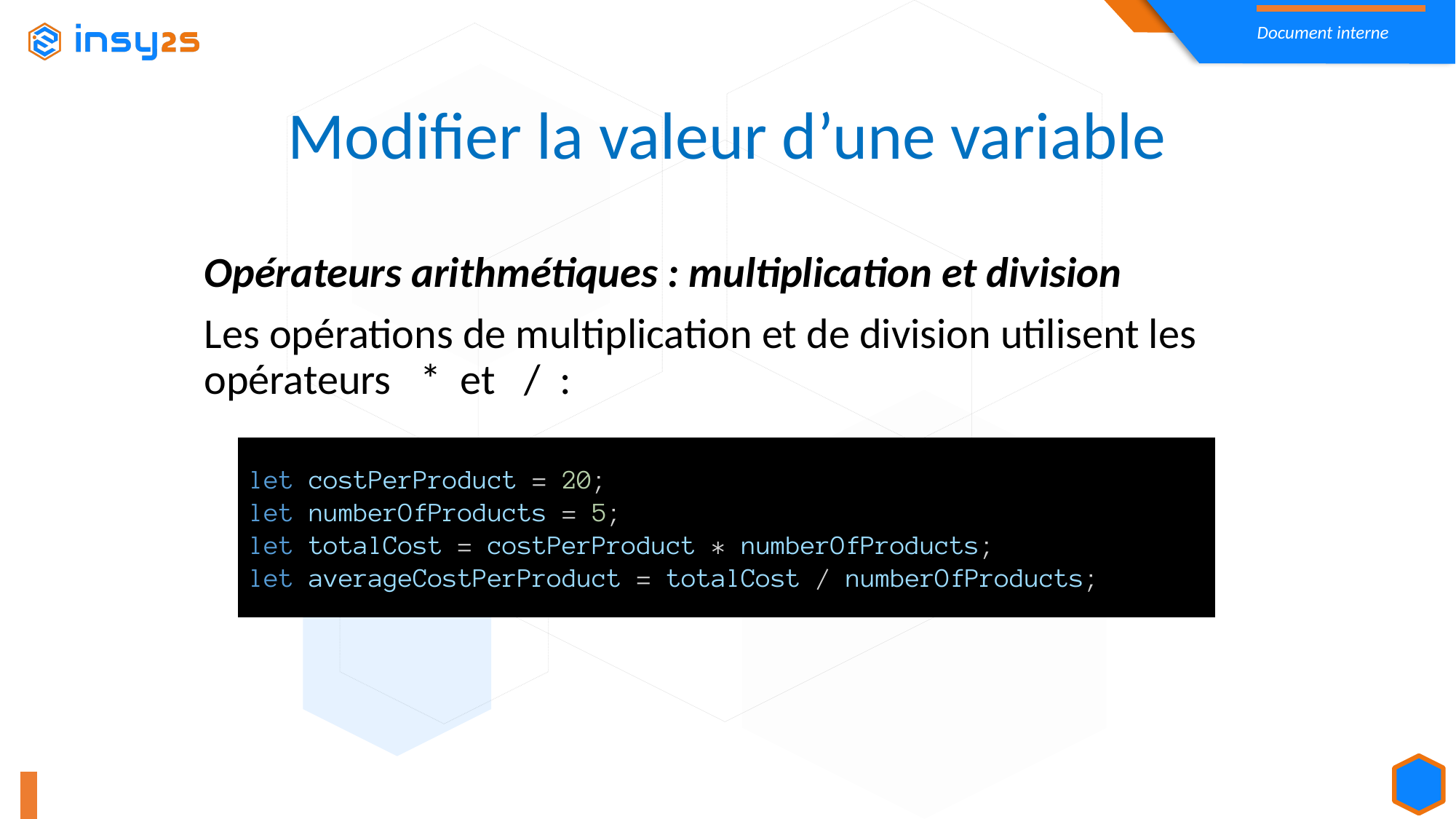

Modifier la valeur d’une variable
Opérateurs arithmétiques : multiplication et division
Les opérations de multiplication et de division utilisent les opérateurs   *  et   /  :

let costPerProduct = 20;
let numberOfProducts = 5;
let totalCost = costPerProduct * numberOfProducts;
let averageCostPerProduct = totalCost / numberOfProducts;